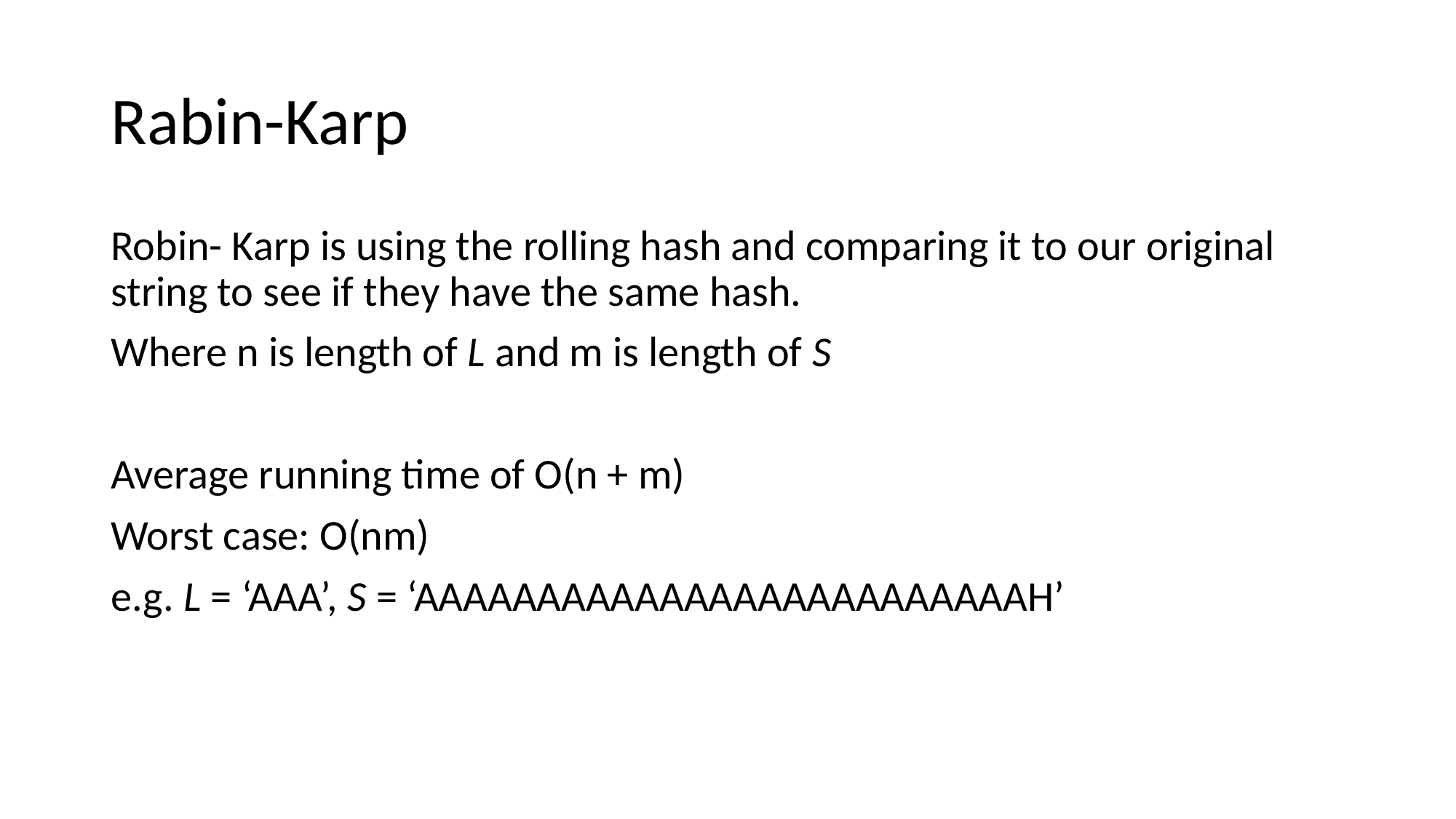

# Rabin-Karp
Robin- Karp is using the rolling hash and comparing it to our original string to see if they have the same hash.
Where n is length of L and m is length of S

Average running time of O(n + m)
Worst case: O(nm)
e.g. L = ‘AAA’, S = ‘AAAAAAAAAAAAAAAAAAAAAAAAAH’